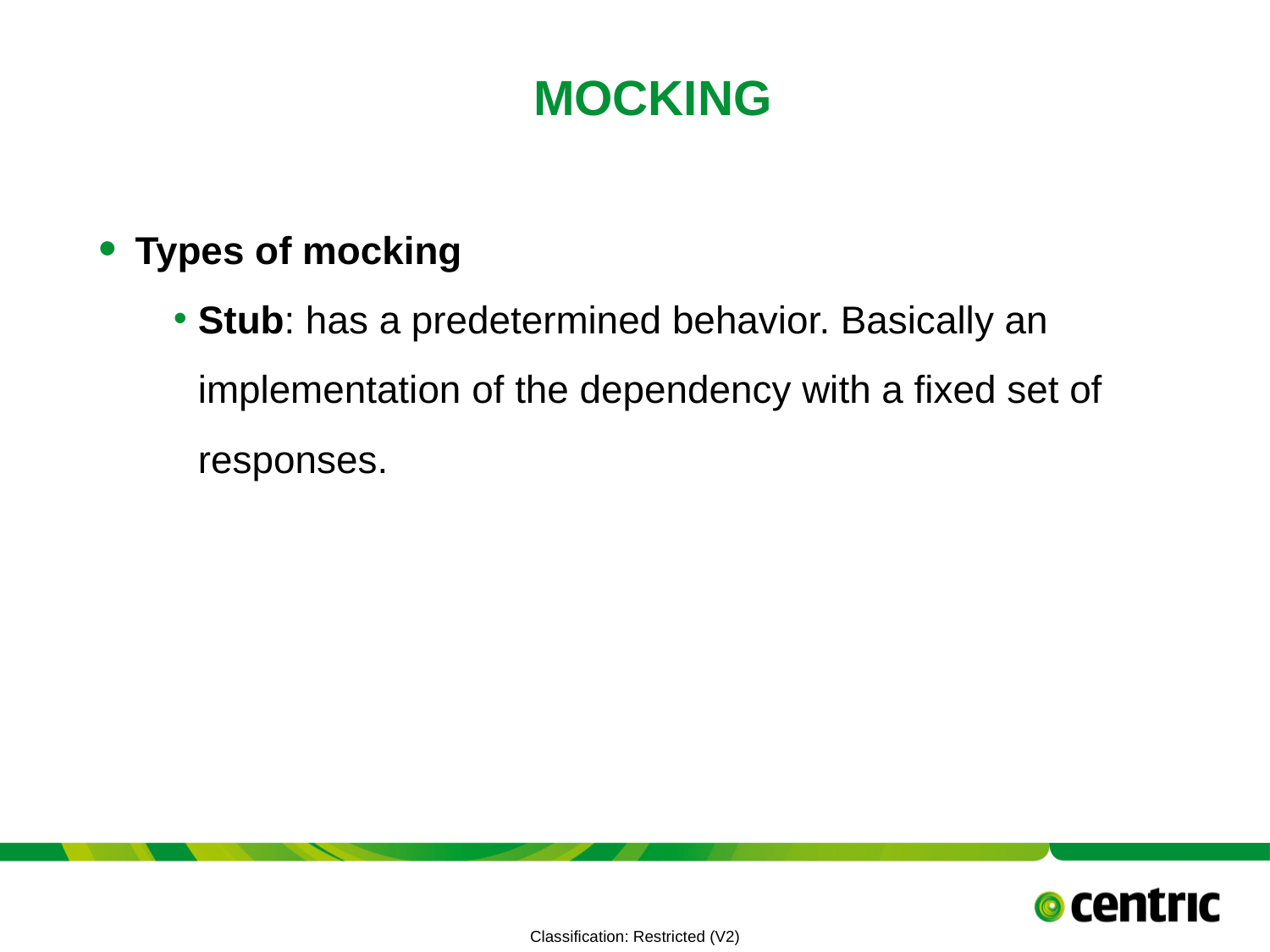

# Mocking
Types of mocking
Stub: has a predetermined behavior. Basically an implementation of the dependency with a fixed set of responses.

TITLE PRESENTATION
June 30, 2021